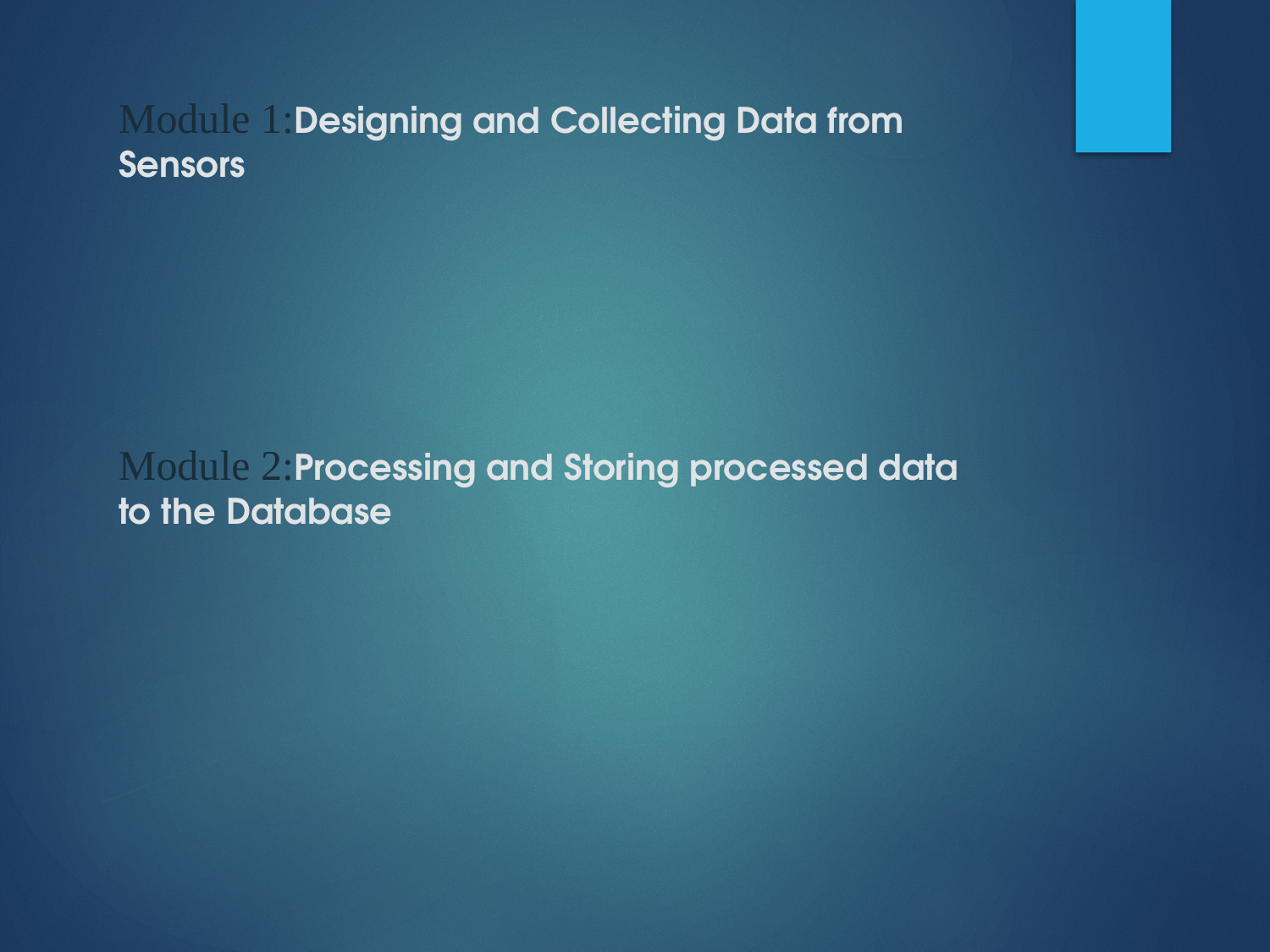

# Module 1:Designing and Collecting Data from Sensors Module 2:Processing and Storing processed data to the Database